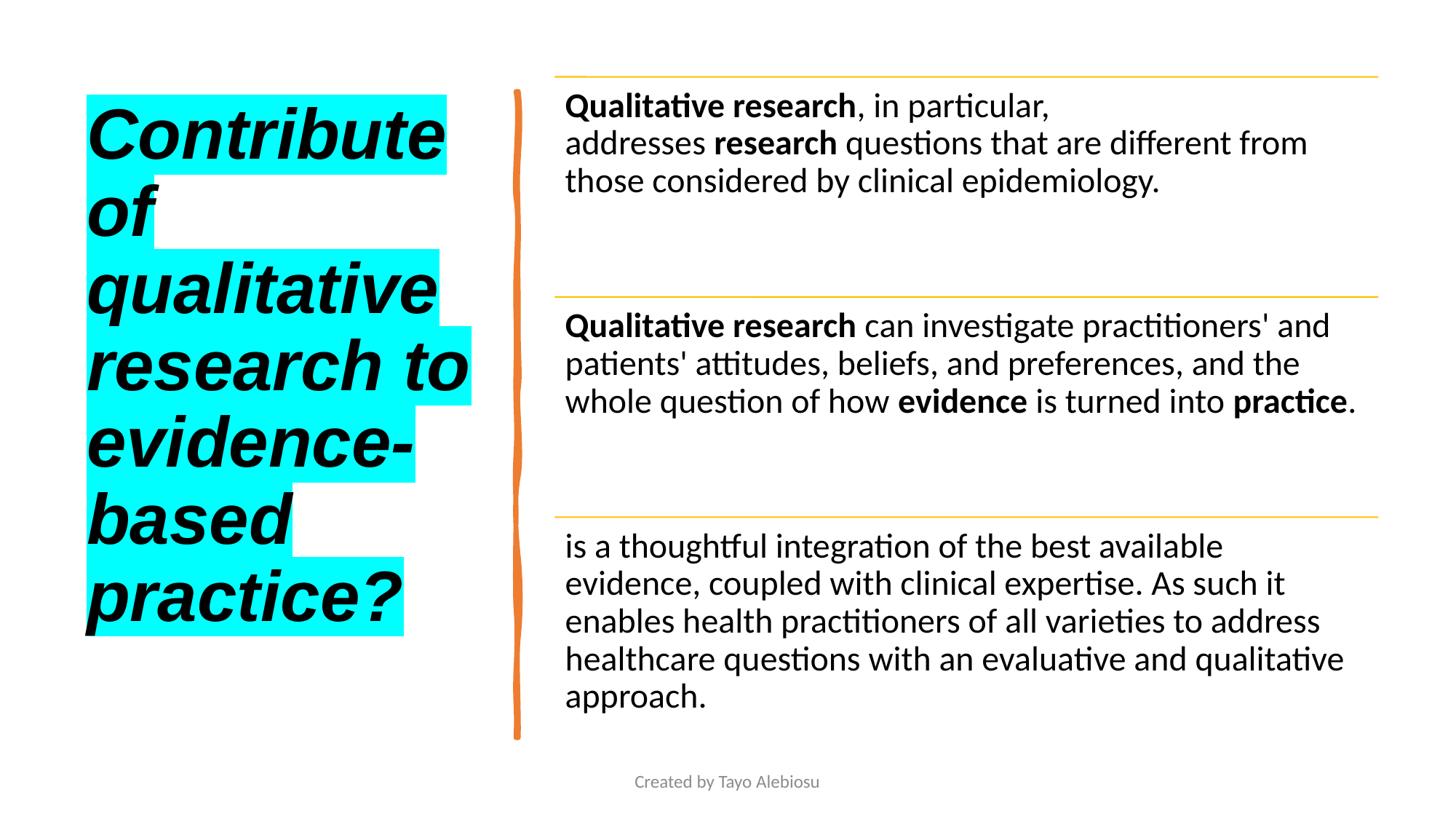

Qualitative research, in particular, addresses research questions that are different from those considered by clinical epidemiology.
Qualitative research can investigate practitioners' and patients' attitudes, beliefs, and preferences, and the whole question of how evidence is turned into practice.
is a thoughtful integration of the best available evidence, coupled with clinical expertise. As such it enables health practitioners of all varieties to address healthcare questions with an evaluative and qualitative approach.
# Contribute of qualitative research to evidence-based practice?

Created by Tayo Alebiosu